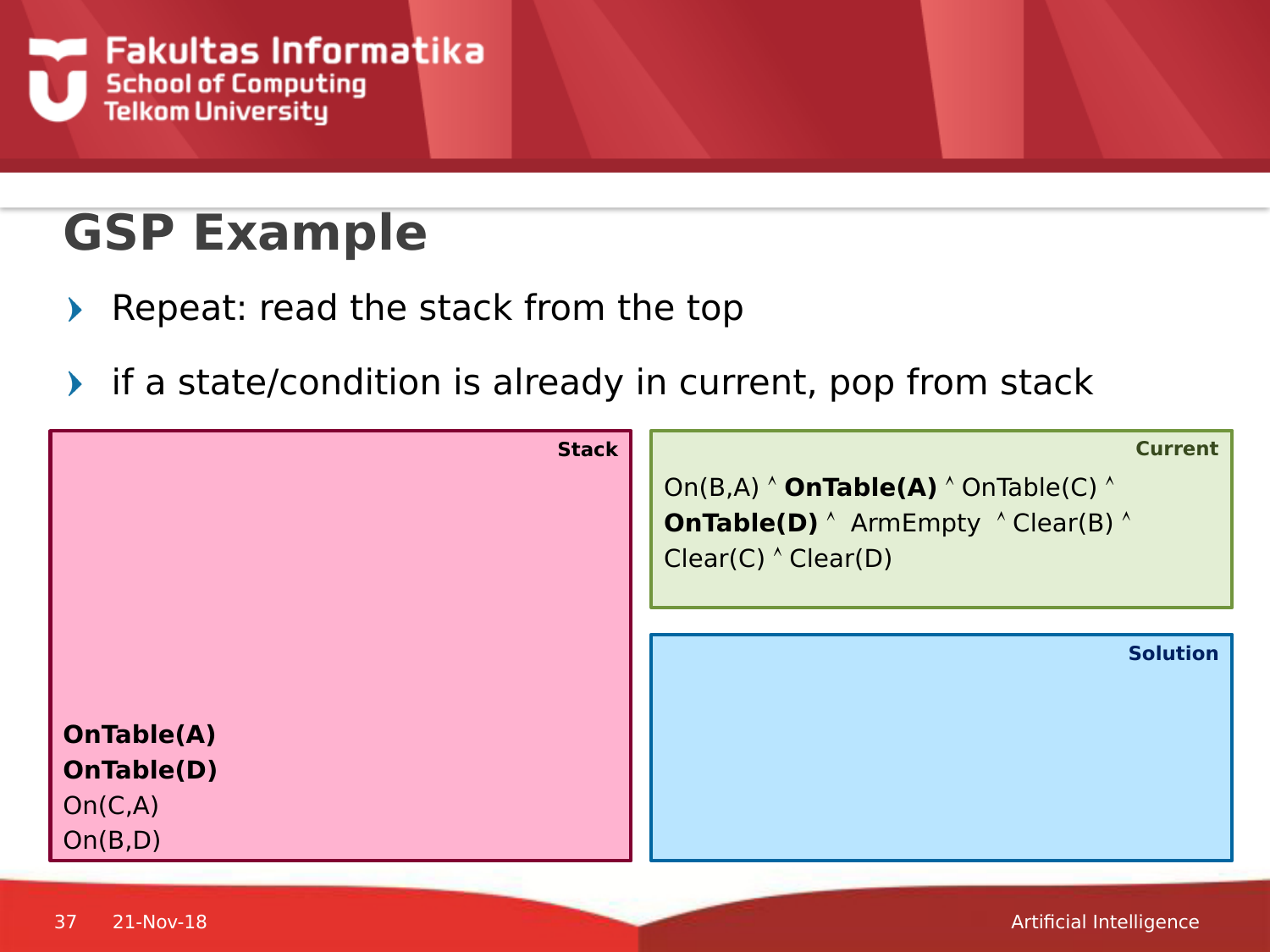

# GSP Example
Repeat: read the stack from the top
if a state/condition is already in current, pop from stack
On(B,A) ∧ OnTable(A) ∧ OnTable(C) ∧ OnTable(D) ∧  ArmEmpty  ∧ Clear(B) ∧ Clear(C) ∧ Clear(D)
Current
OnTable(A)
OnTable(D)
On(C,A)
On(B,D)
Stack

Solution
Artificial Intelligence
37
21-Nov-18